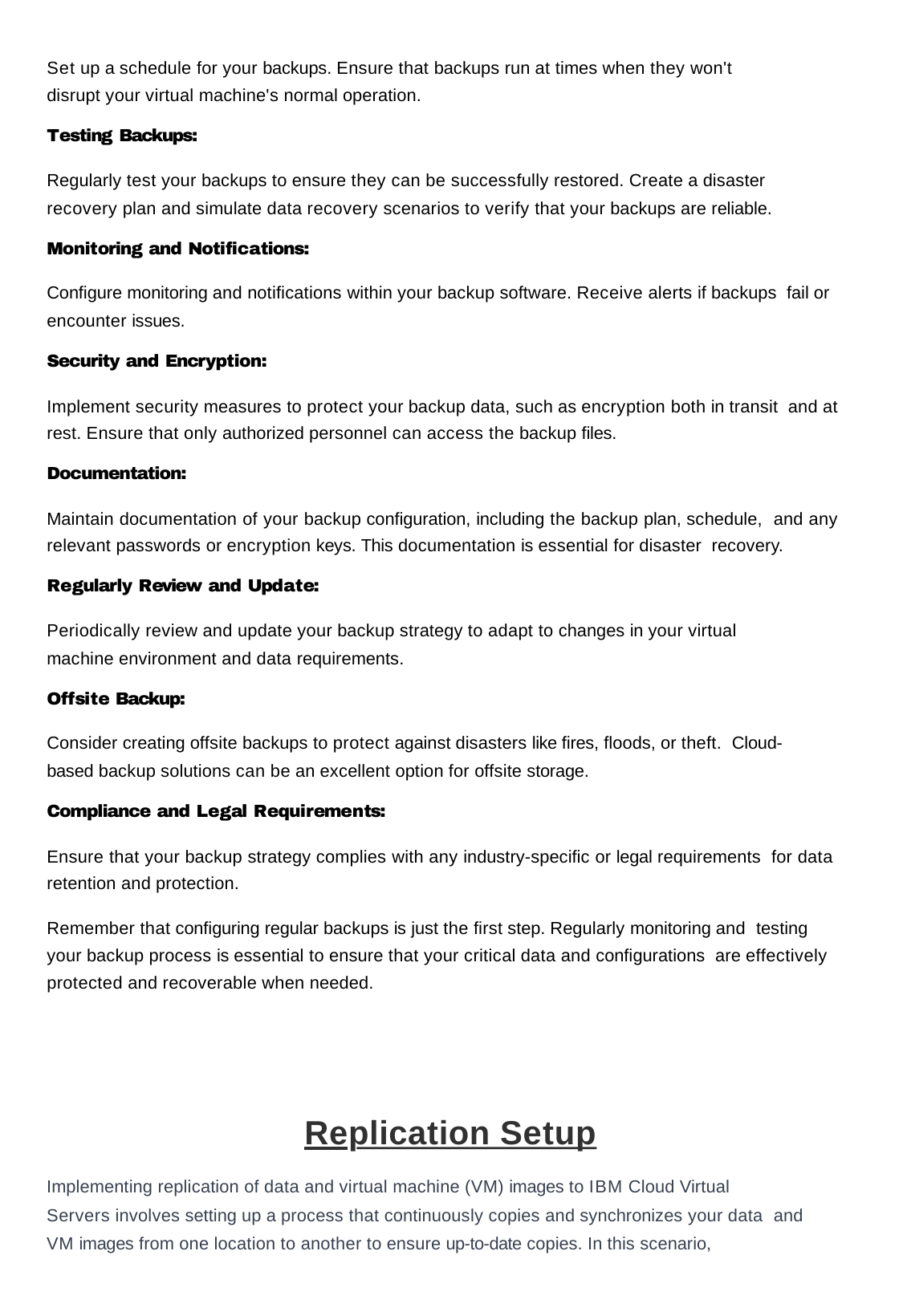

Set up a schedule for your backups. Ensure that backups run at times when they won't  disrupt your virtual machine's normal operation.

Testing Backups:
Regularly test your backups to ensure they can be successfully restored. Create a disaster  recovery plan and simulate data recovery scenarios to verify that your backups are reliable.

Monitoring and Notiﬁcations:
Conﬁgure monitoring and notiﬁcations within your backup software. Receive alerts if backups  fail or encounter issues.

Security and Encryption:
Implement security measures to protect your backup data, such as encryption both in transit  and at rest. Ensure that only authorized personnel can access the backup ﬁles.

Documentation:
Maintain documentation of your backup conﬁguration, including the backup plan, schedule,  and any relevant passwords or encryption keys. This documentation is essential for disaster  recovery.

Regularly Review and Update:
Periodically review and update your backup strategy to adapt to changes in your virtual  machine environment and data requirements.

Offsite Backup:
Consider creating offsite backups to protect against disasters like ﬁres, ﬂoods, or theft.  Cloud-based backup solutions can be an excellent option for offsite storage.

Compliance and Legal Requirements:
Ensure that your backup strategy complies with any industry-speciﬁc or legal requirements  for data retention and protection.
Remember that conﬁguring regular backups is just the ﬁrst step. Regularly monitoring and  testing your backup process is essential to ensure that your critical data and conﬁgurations  are effectively protected and recoverable when needed.
Replication Setup

Implementing replication of data and virtual machine (VM) images to IBM Cloud Virtual
Servers involves setting up a process that continuously copies and synchronizes your data  and VM images from one location to another to ensure up-to-date copies. In this scenario,